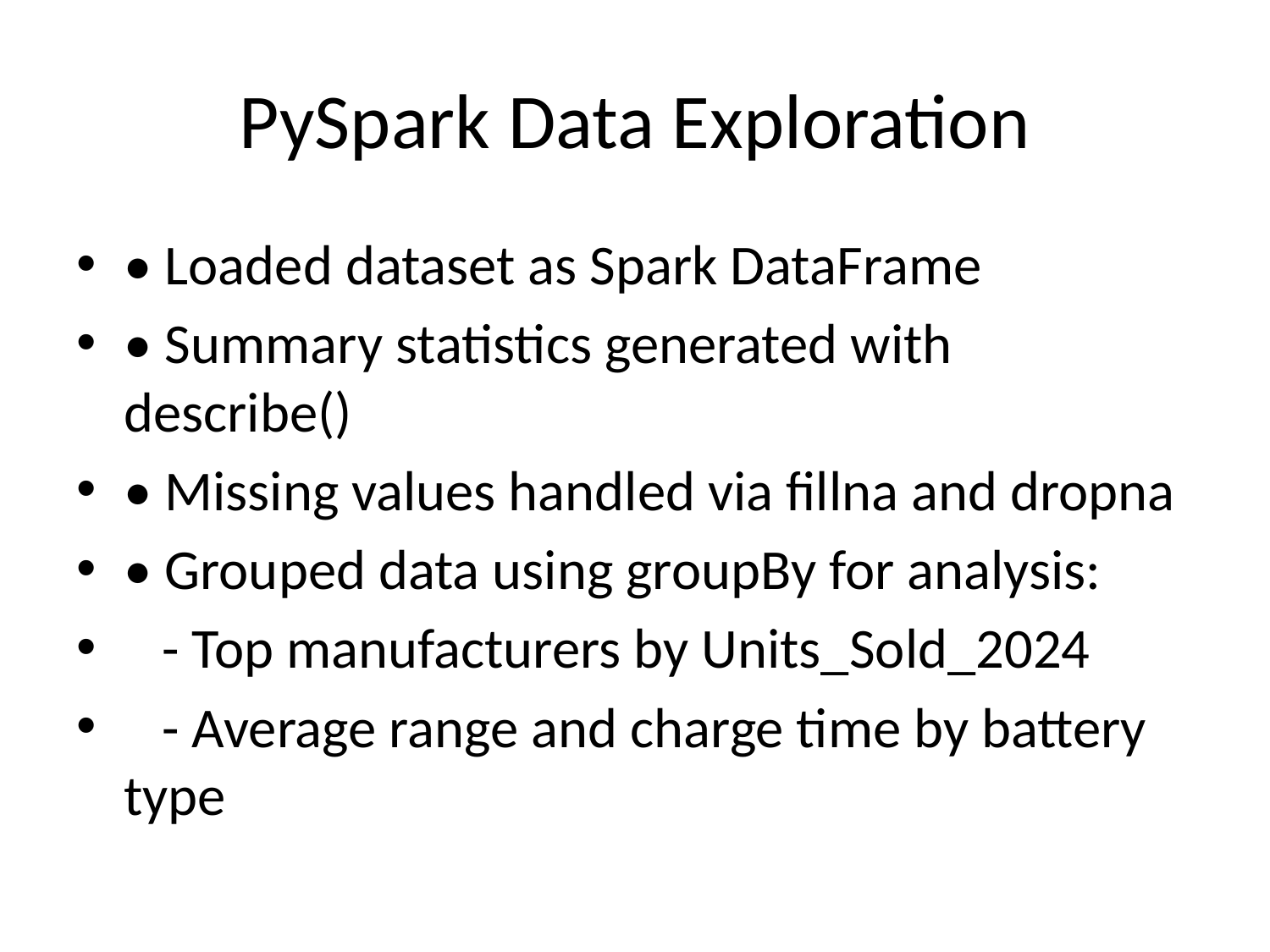

# PySpark Data Exploration
• Loaded dataset as Spark DataFrame
• Summary statistics generated with describe()
• Missing values handled via fillna and dropna
• Grouped data using groupBy for analysis:
   - Top manufacturers by Units_Sold_2024
   - Average range and charge time by battery type